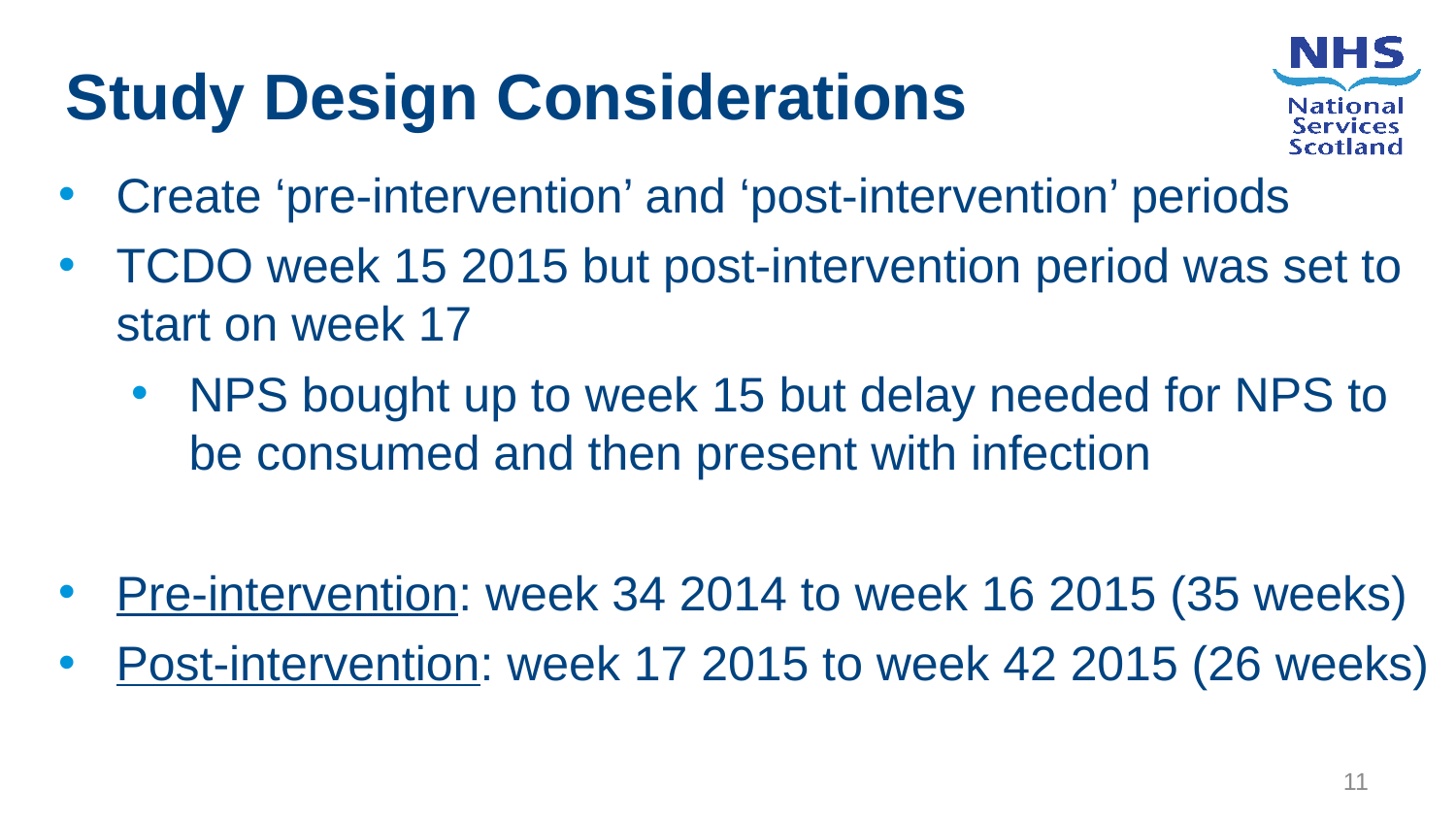

Study Design Considerations
Create ‘pre-intervention’ and ‘post-intervention’ periods
TCDO week 15 2015 but post-intervention period was set to start on week 17
NPS bought up to week 15 but delay needed for NPS to be consumed and then present with infection

Pre-intervention: week 34 2014 to week 16 2015 (35 weeks)
Post-intervention: week 17 2015 to week 42 2015 (26 weeks)
11